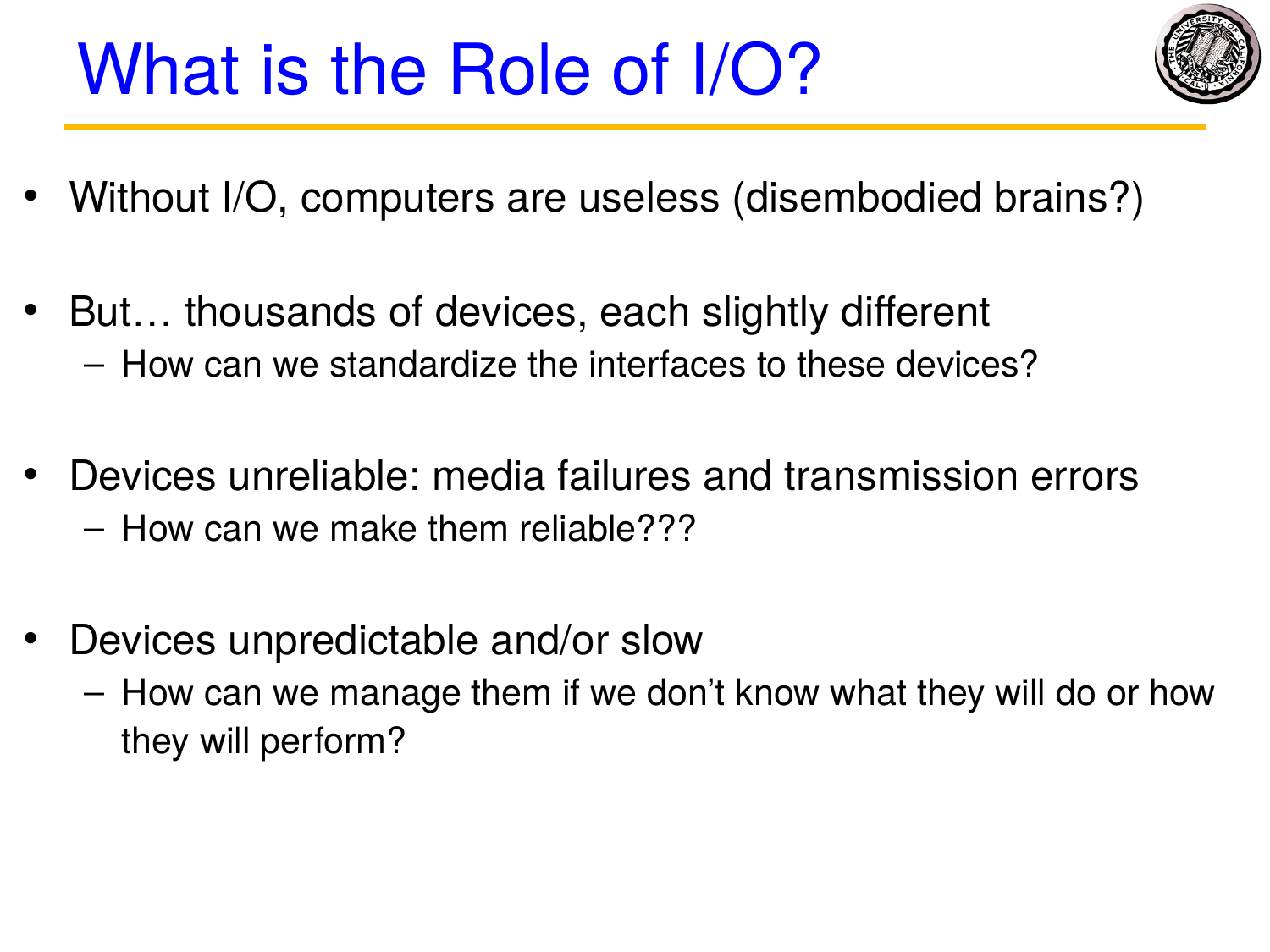

# What is the Role of I/O?
Without I/O, computers are useless (disembodied brains?)

But… thousands of devices, each slightly different
How can we standardize the interfaces to these devices?

Devices unreliable: media failures and transmission errors
How can we make them reliable???

Devices unpredictable and/or slow
How can we manage them if we don’t know what they will do or how they will perform?